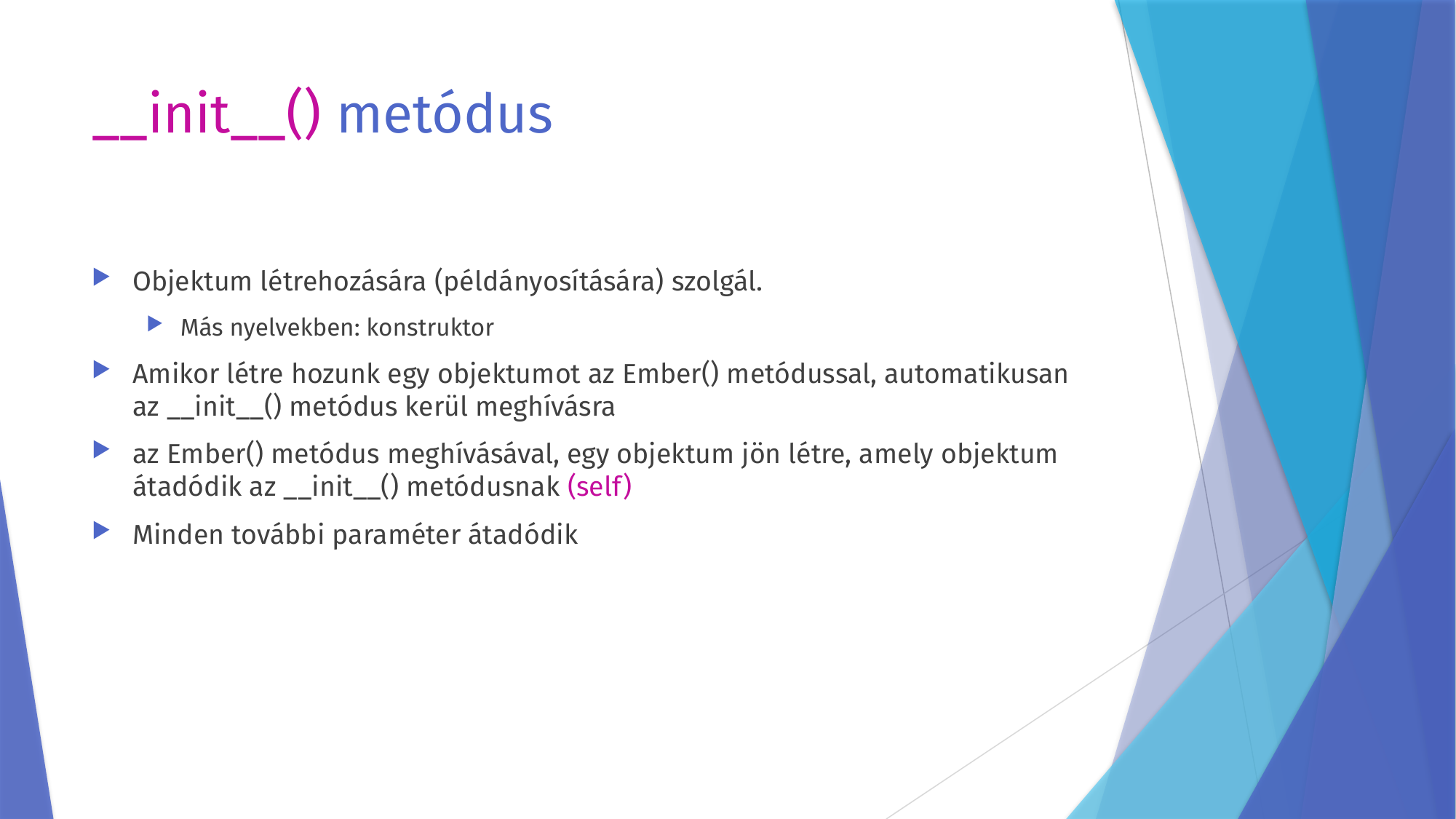

# __init__() metódus
Objektum létrehozására (példányosítására) szolgál.
Más nyelvekben: konstruktor
Amikor létre hozunk egy objektumot az Ember() metódussal, automatikusan az __init__() metódus kerül meghívásra
az Ember() metódus meghívásával, egy objektum jön létre, amely objektum átadódik az __init__() metódusnak (self)
Minden további paraméter átadódik